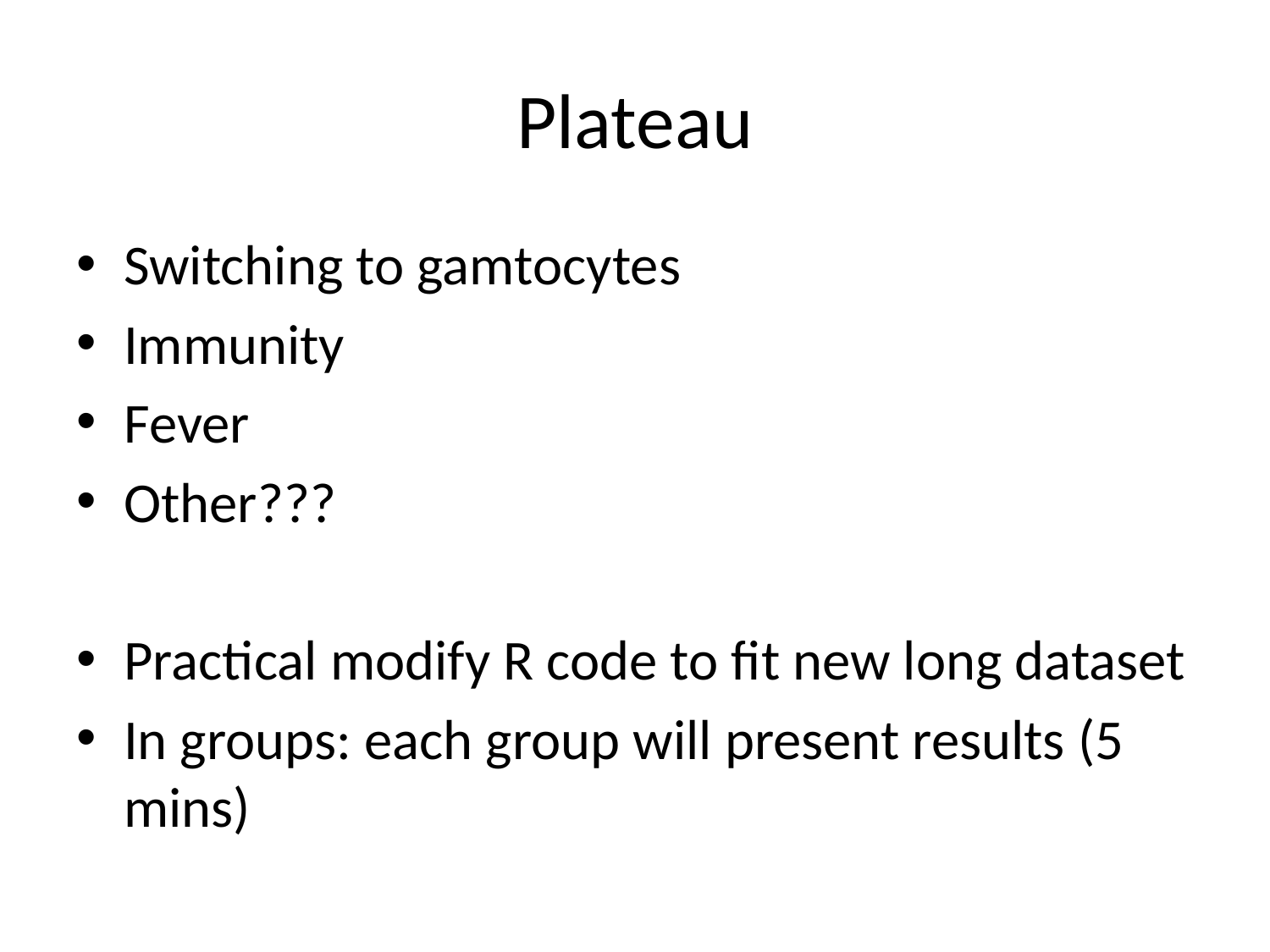

# Plateau
Switching to gamtocytes
Immunity
Fever
Other???

Practical modify R code to fit new long dataset
In groups: each group will present results (5 mins)